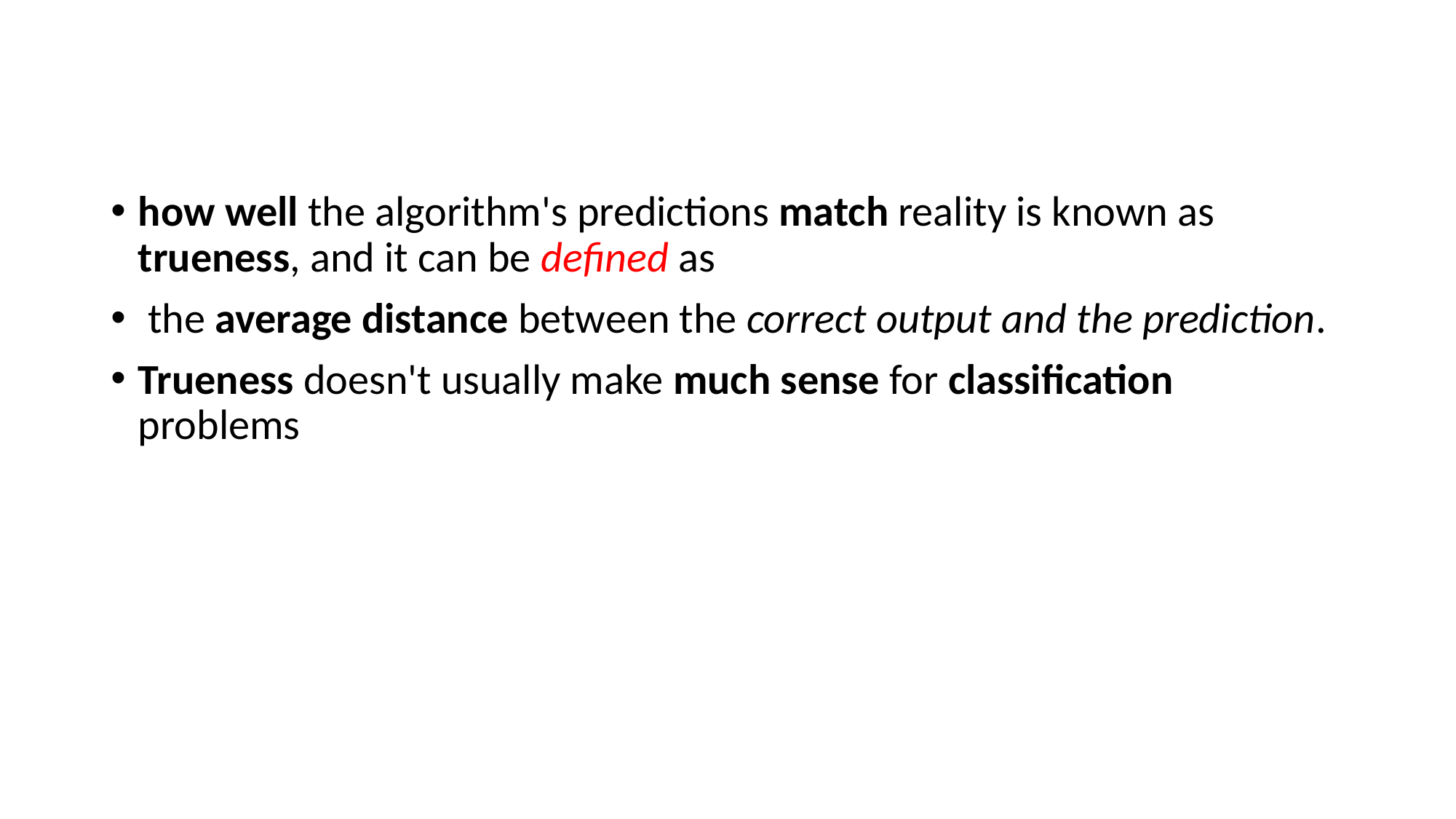

#
how well the algorithm's predictions match reality is known as trueness, and it can be defined as
 the average distance between the correct output and the prediction.
Trueness doesn't usually make much sense for classification problems